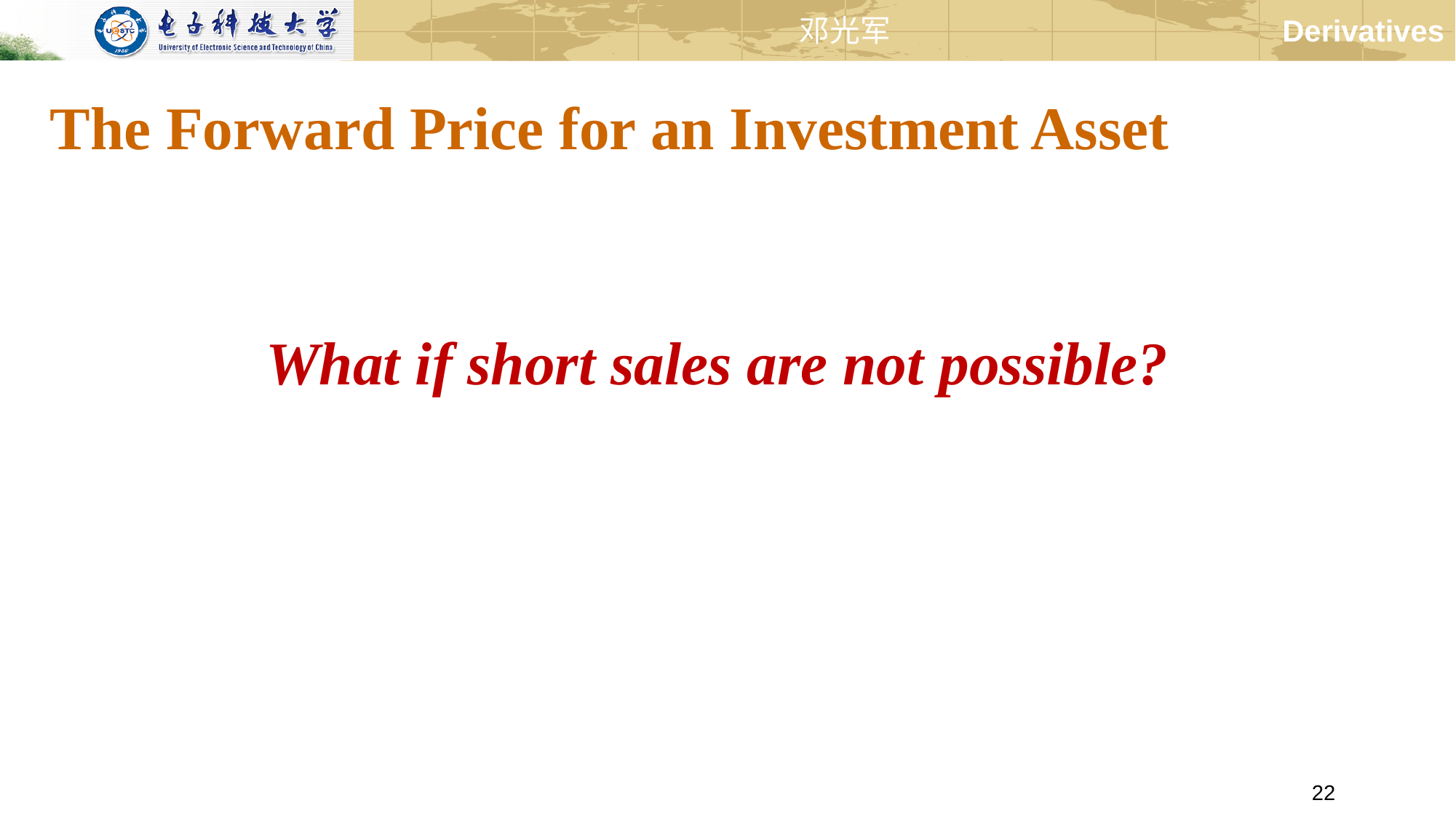

# The Forward Price for an Investment Asset
What if short sales are not possible?